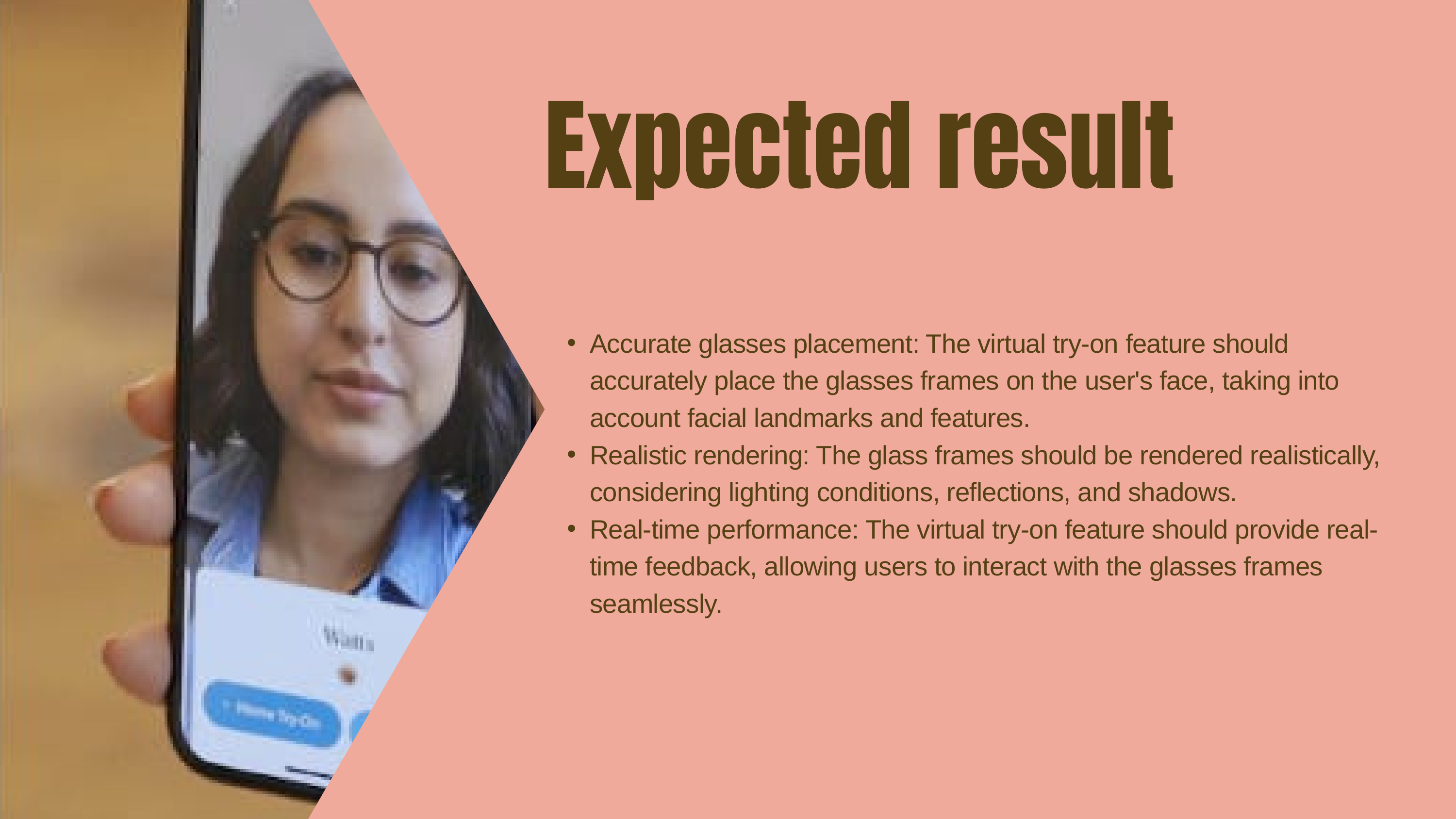

Expected result
Accurate glasses placement: The virtual try-on feature should accurately place the glasses frames on the user's face, taking into account facial landmarks and features.
Realistic rendering: The glass frames should be rendered realistically, considering lighting conditions, reflections, and shadows.
Real-time performance: The virtual try-on feature should provide real-time feedback, allowing users to interact with the glasses frames seamlessly.